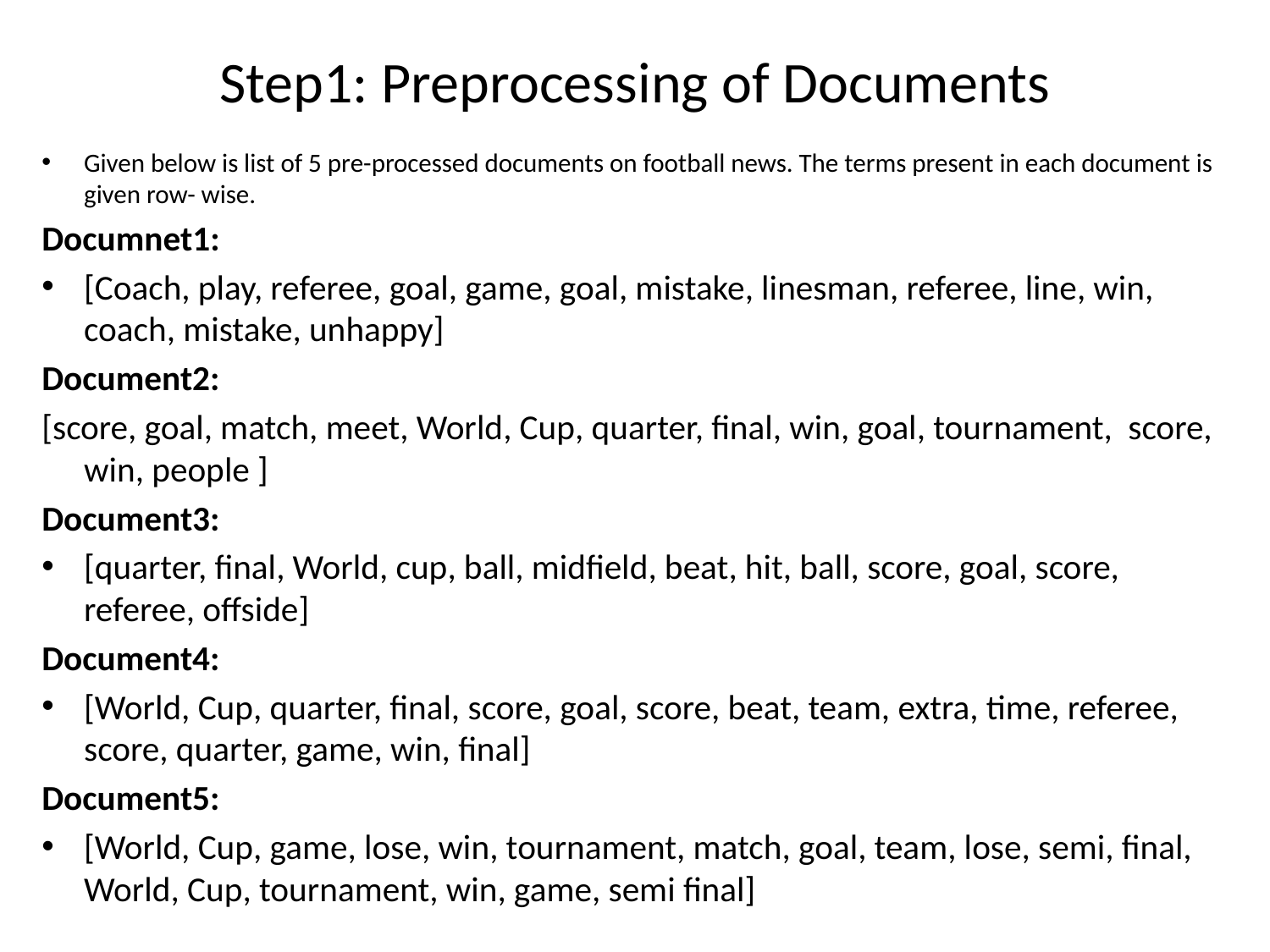

# Step1: Preprocessing of Documents
Given below is list of 5 pre-processed documents on football news. The terms present in each document is given row- wise.
Documnet1:
[Coach, play, referee, goal, game, goal, mistake, linesman, referee, line, win, coach, mistake, unhappy]
Document2:
[score, goal, match, meet, World, Cup, quarter, final, win, goal, tournament,  score, win, people ]
Document3:
[quarter, final, World, cup, ball, midfield, beat, hit, ball, score, goal, score, referee, offside]
Document4:
[World, Cup, quarter, final, score, goal, score, beat, team, extra, time, referee, score, quarter, game, win, final]
Document5:
[World, Cup, game, lose, win, tournament, match, goal, team, lose, semi, final, World, Cup, tournament, win, game, semi final]